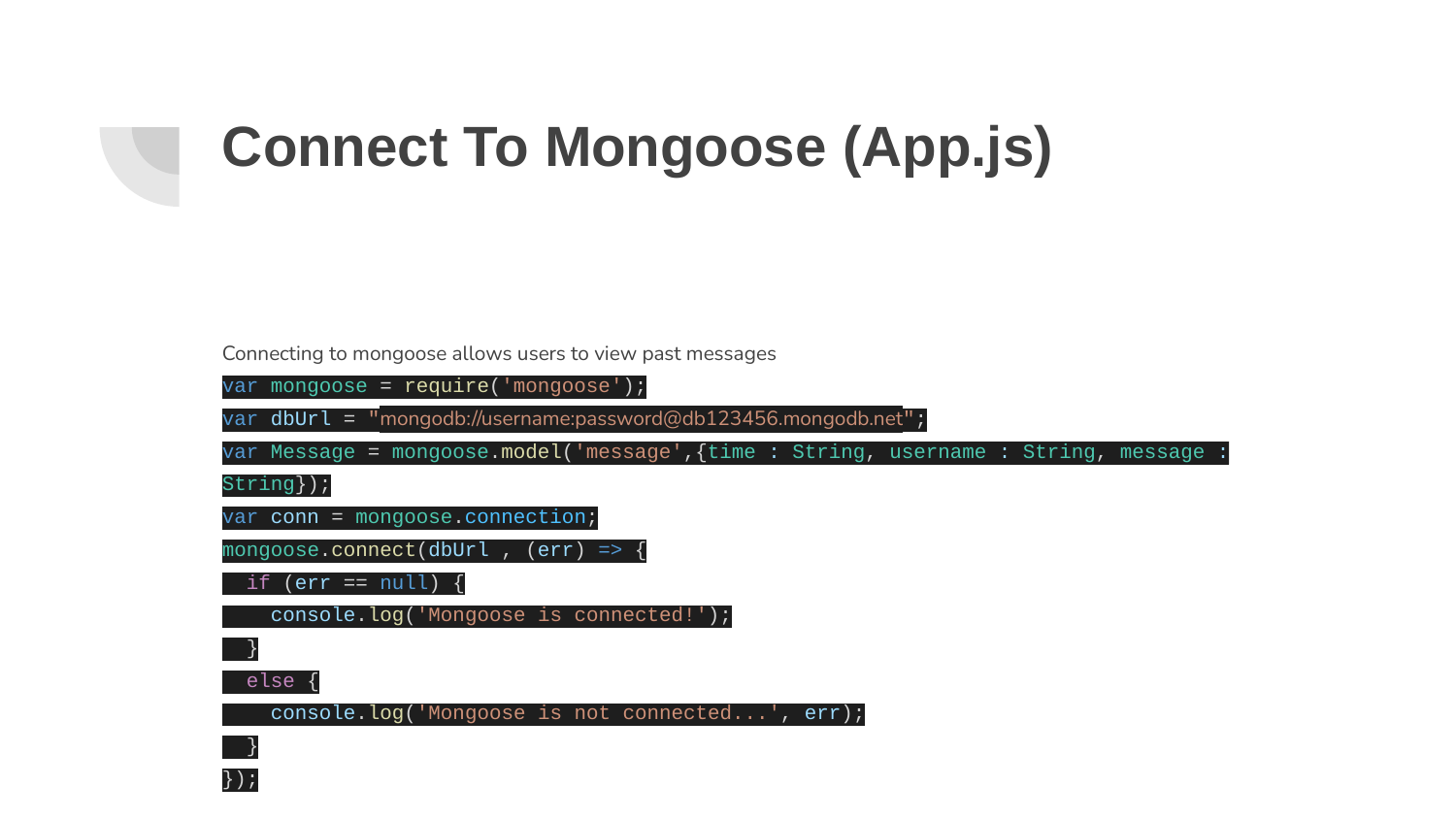

# Connect To Mongoose (App.js)
Connecting to mongoose allows users to view past messages
var mongoose = require('mongoose');
var dbUrl = "mongodb://username:password@db123456.mongodb.net";
var Message = mongoose.model('message',{time : String, username : String, message : String});
var conn = mongoose.connection;
mongoose.connect(dbUrl , (err) => {
  if (err == null) {
    console.log('Mongoose is connected!');
  }
  else {
    console.log('Mongoose is not connected...', err);
  }
});